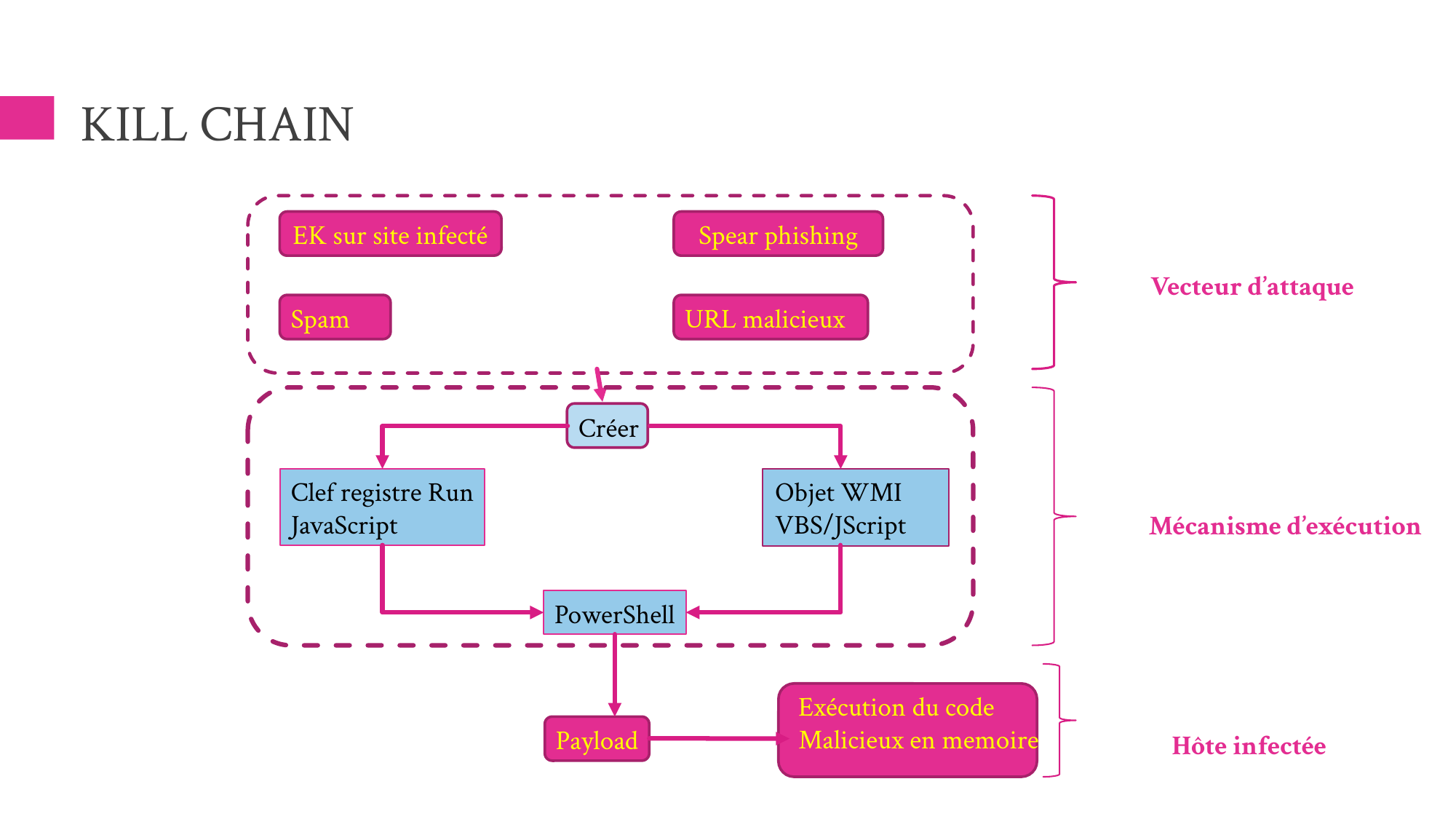

# KILL CHAIN

EK sur site infecté

Spear phishing
Vecteur d’attaque

Spam

URL malicieux

Créer
Clef registre Run
JavaScript

Objet WMI
VBS/JScript
Mécanisme d’exécution
PowerShell

Exécution du code
Malicieux en memoire

Payload
Hôte infectée